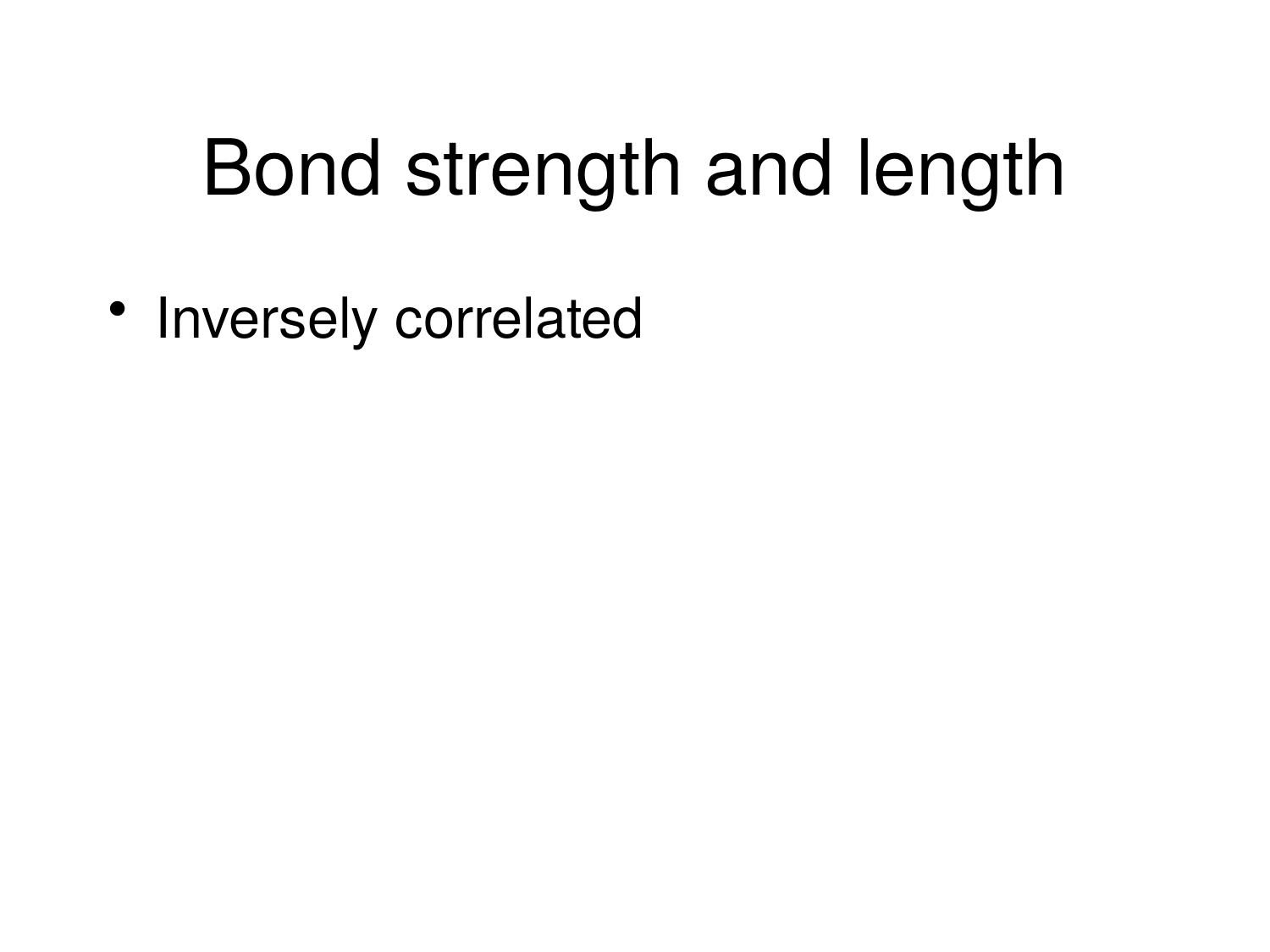

# Bond strength and length
Inversely correlated